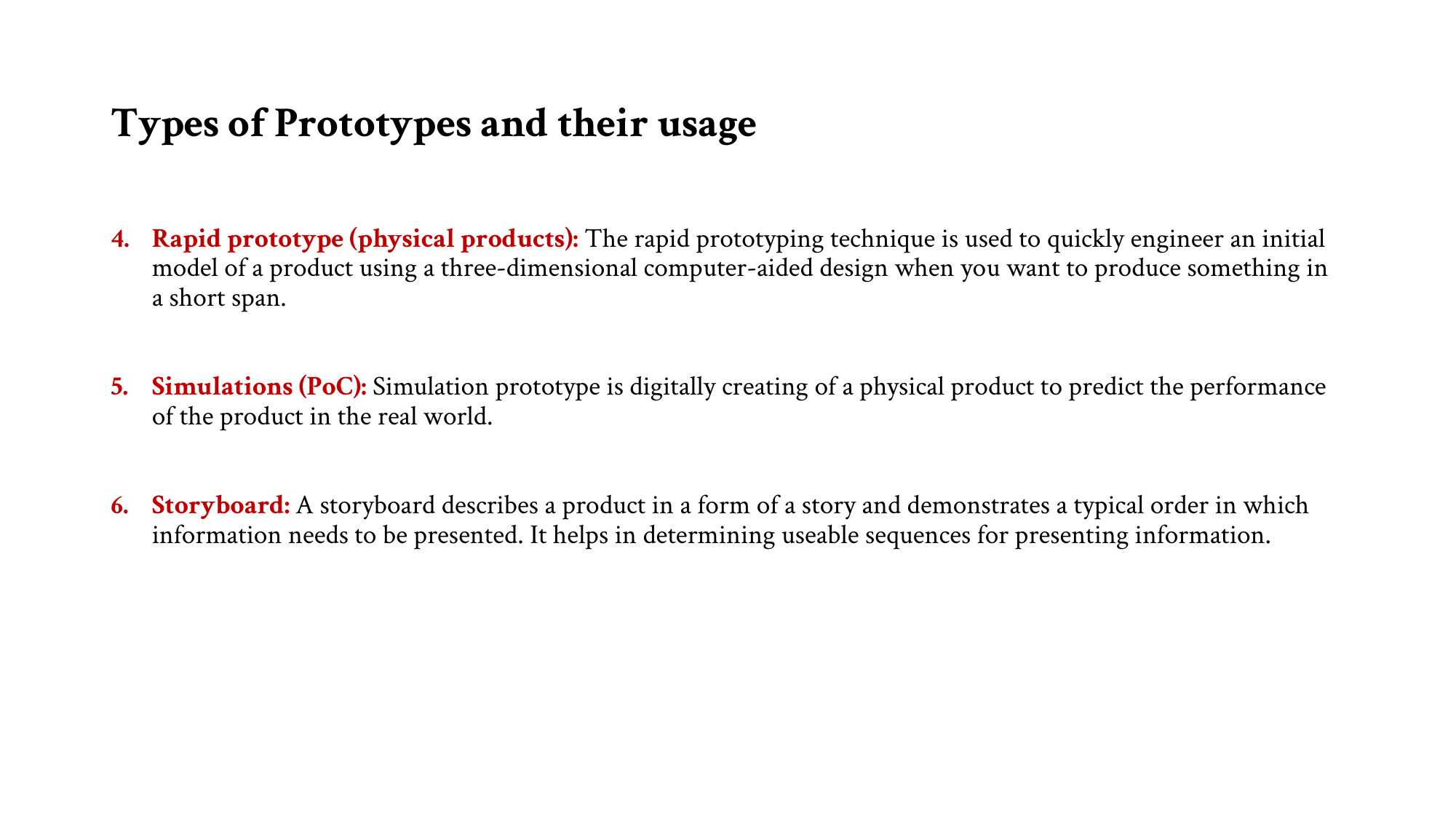

# Types of Prototypes and their usage
Rapid prototype (physical products): The rapid prototyping technique is used to quickly engineer an initial model of a product using a three-dimensional computer-aided design when you want to produce something in a short span.

Simulations (PoC): Simulation prototype is digitally creating of a physical product to predict the performance of the product in the real world.

Storyboard: A storyboard describes a product in a form of a story and demonstrates a typical order in which information needs to be presented. It helps in determining useable sequences for presenting information.